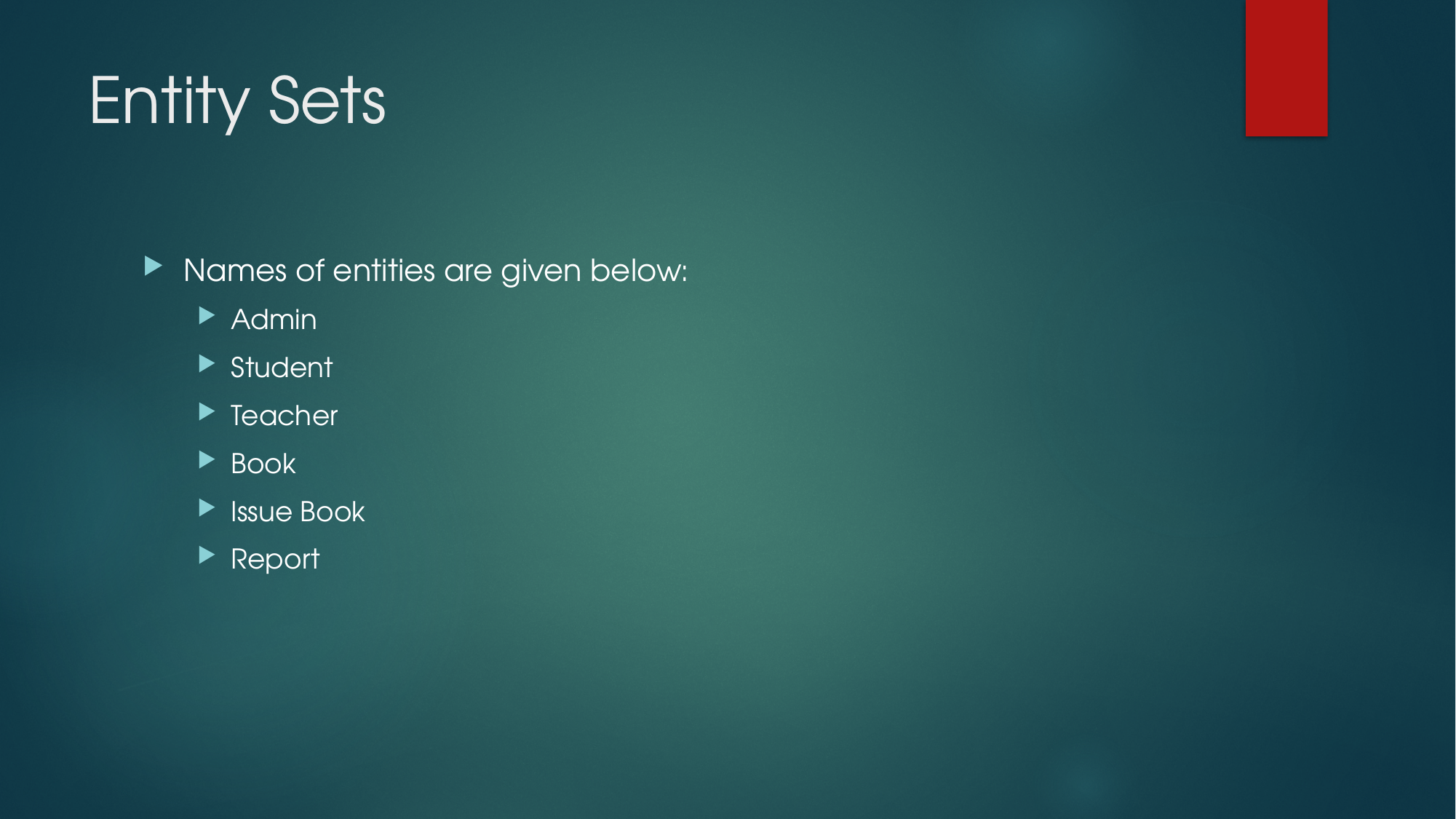

# Entity Sets
Names of entities are given below:
Admin
Student
Teacher
Book
Issue Book
Report